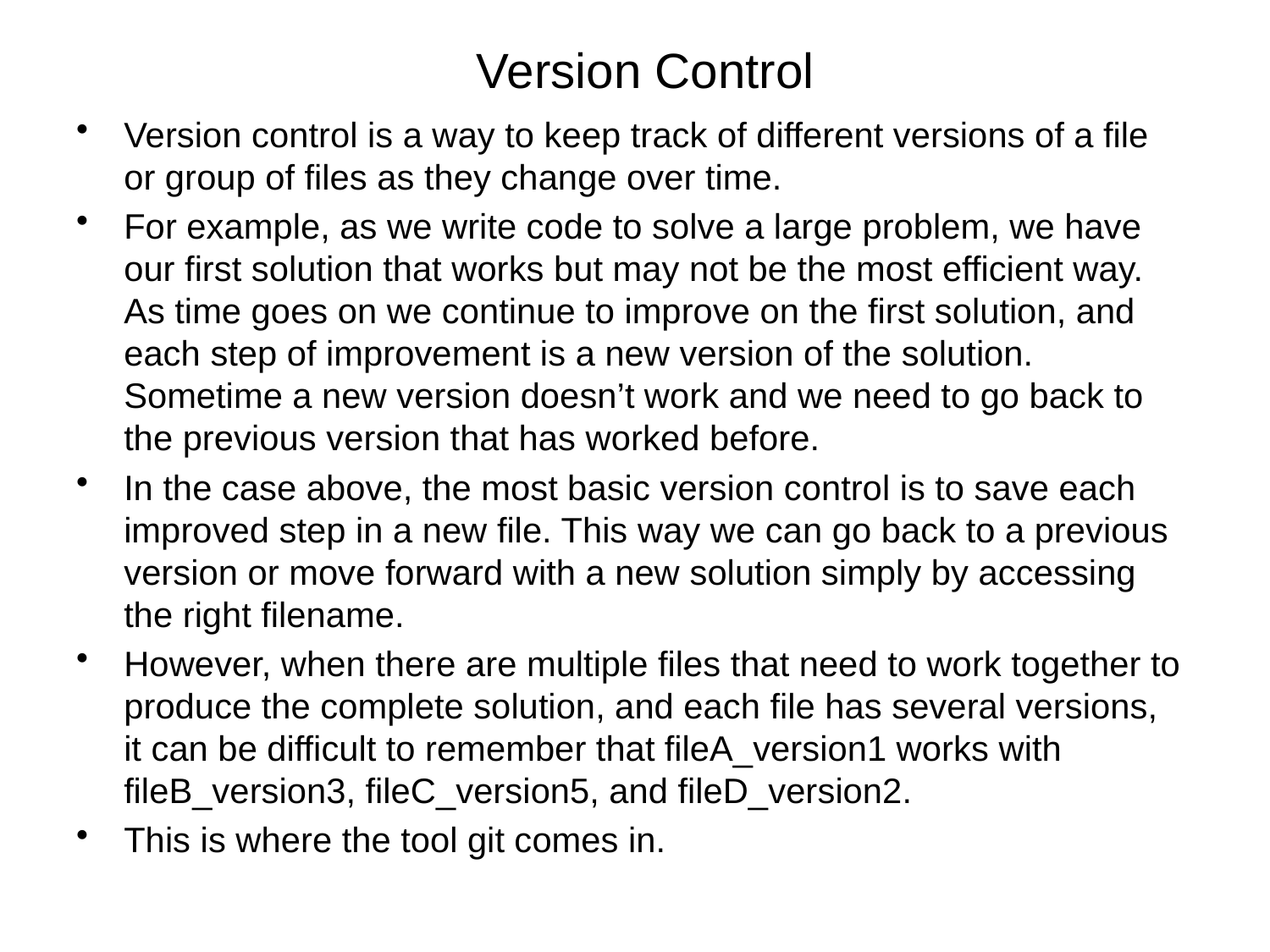

# Version Control
Version control is a way to keep track of different versions of a file or group of files as they change over time.
For example, as we write code to solve a large problem, we have our first solution that works but may not be the most efficient way. As time goes on we continue to improve on the first solution, and each step of improvement is a new version of the solution. Sometime a new version doesn’t work and we need to go back to the previous version that has worked before.
In the case above, the most basic version control is to save each improved step in a new file. This way we can go back to a previous version or move forward with a new solution simply by accessing the right filename.
However, when there are multiple files that need to work together to produce the complete solution, and each file has several versions, it can be difficult to remember that fileA_version1 works with fileB_version3, fileC_version5, and fileD_version2.
This is where the tool git comes in.